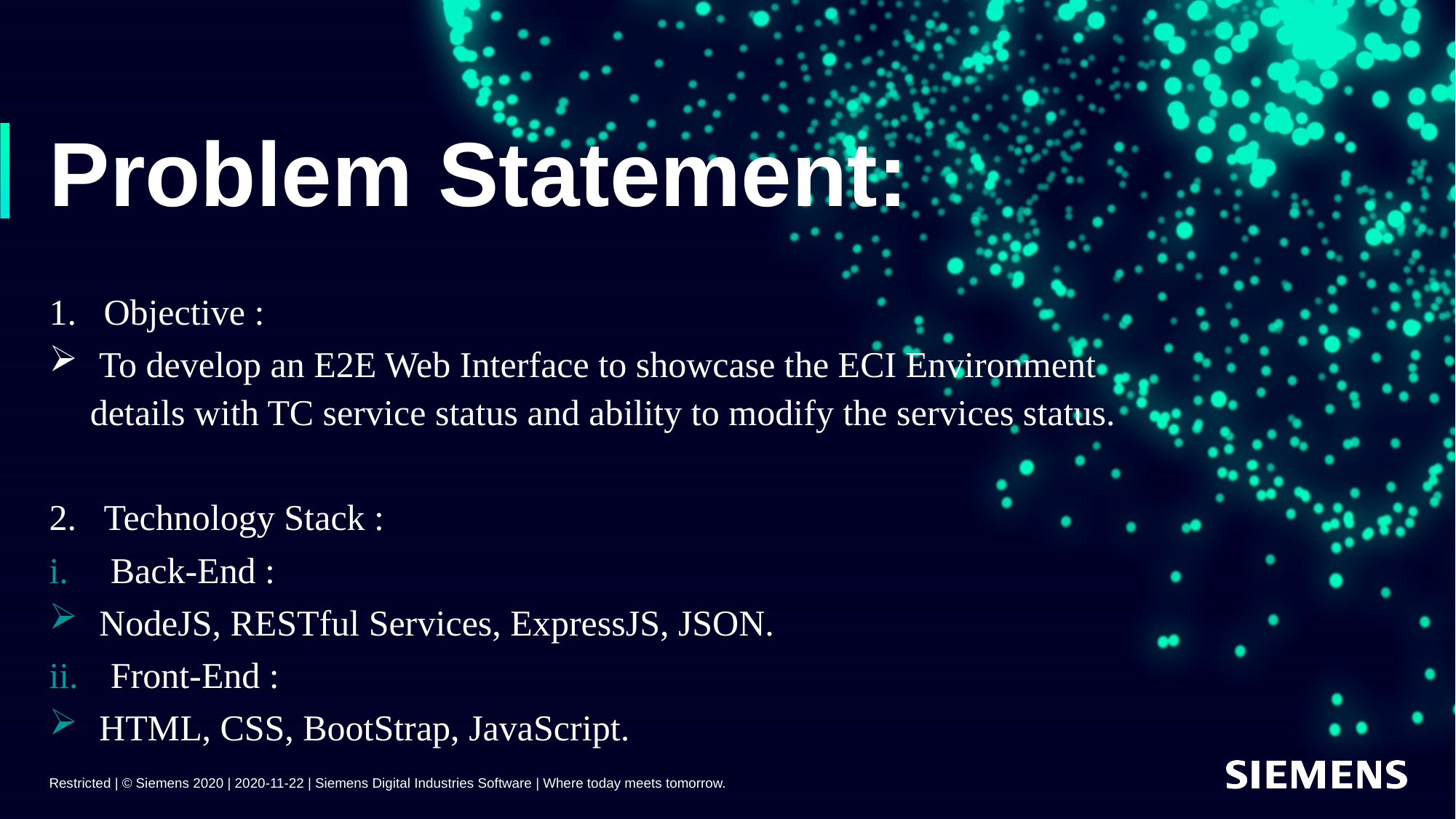

# Problem Statement:
Objective :
 To develop an E2E Web Interface to showcase the ECI Environment details with TC service status and ability to modify the services status.

Technology Stack :
Back-End :
 NodeJS, RESTful Services, ExpressJS, JSON.
Front-End :
 HTML, CSS, BootStrap, JavaScript.
Restricted | © Siemens 2020 | 2020-11-22 | Siemens Digital Industries Software | Where today meets tomorrow.